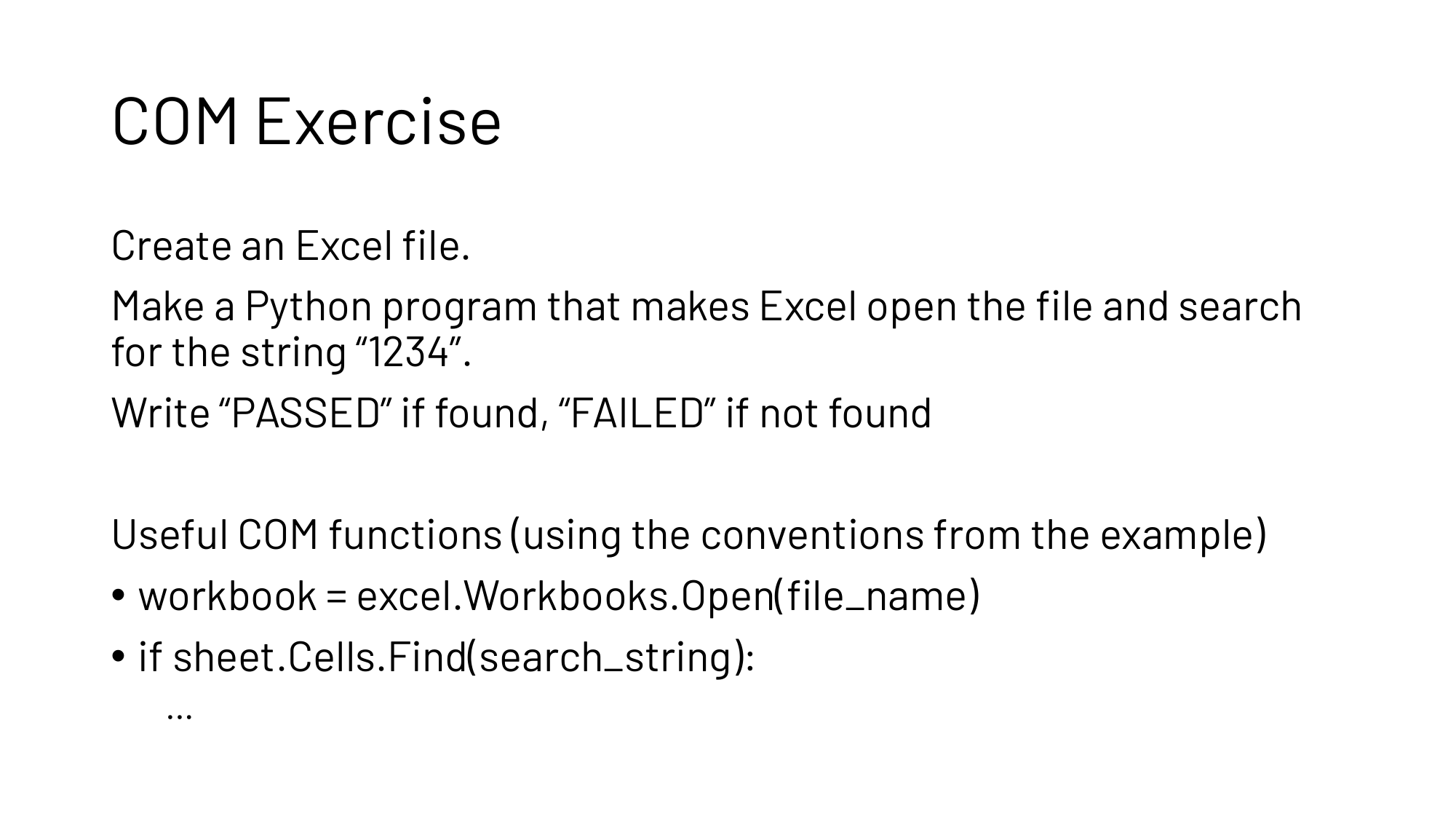

# COM Exercise
Create an Excel file.
Make a Python program that makes Excel open the file and search for the string “1234”.
Write “PASSED” if found, “FAILED” if not found

Useful COM functions (using the conventions from the example)
workbook = excel.Workbooks.Open(file_name)
if sheet.Cells.Find(search_string):
…